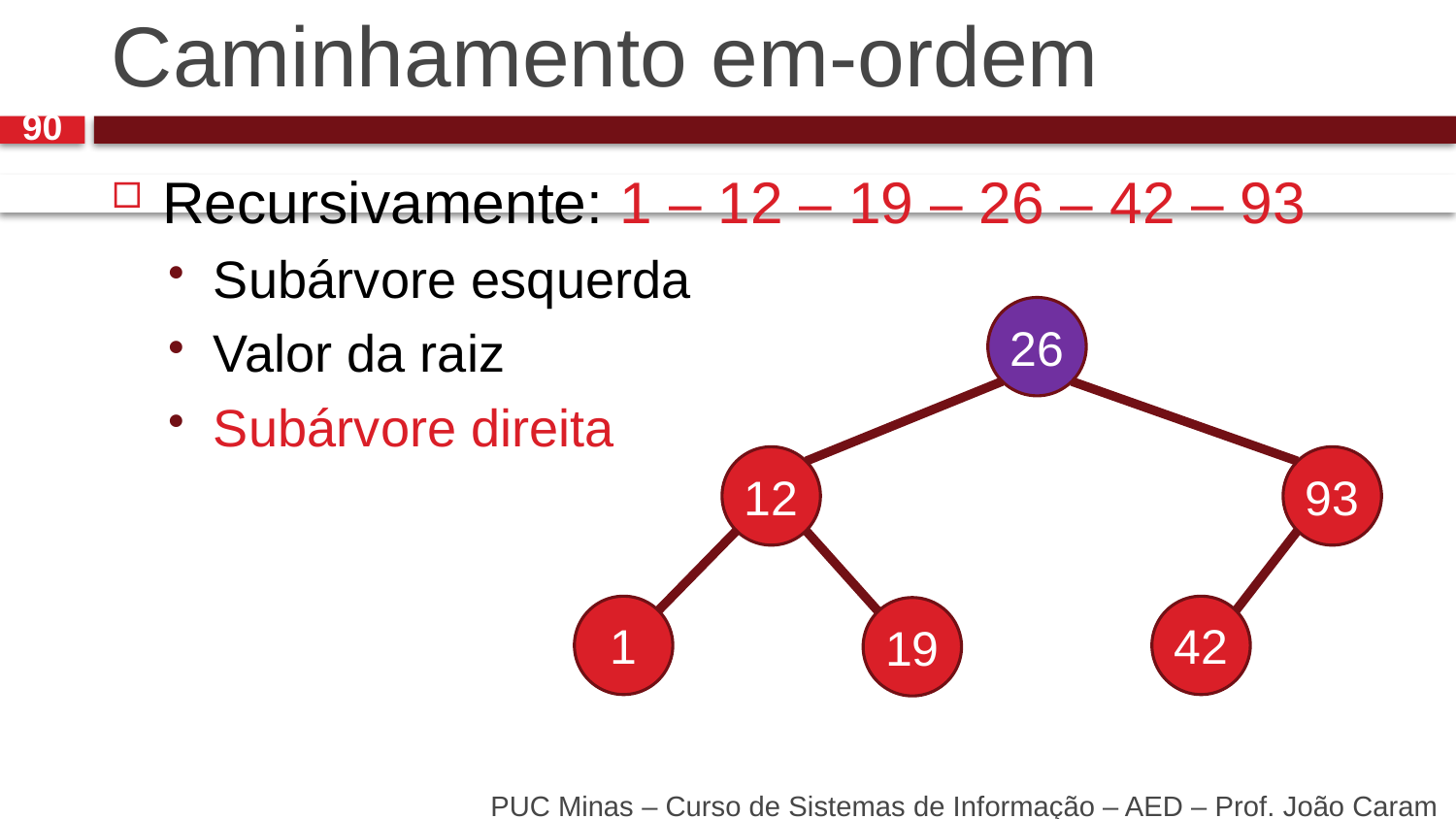

# Caminhamento em-ordem
90
Recursivamente: 1 – 12 – 19 – 26 – 42 – 93
Subárvore esquerda
Valor da raiz
Subárvore direita

26
12
93
1
42
19
PUC Minas – Curso de Sistemas de Informação – AED – Prof. João Caram